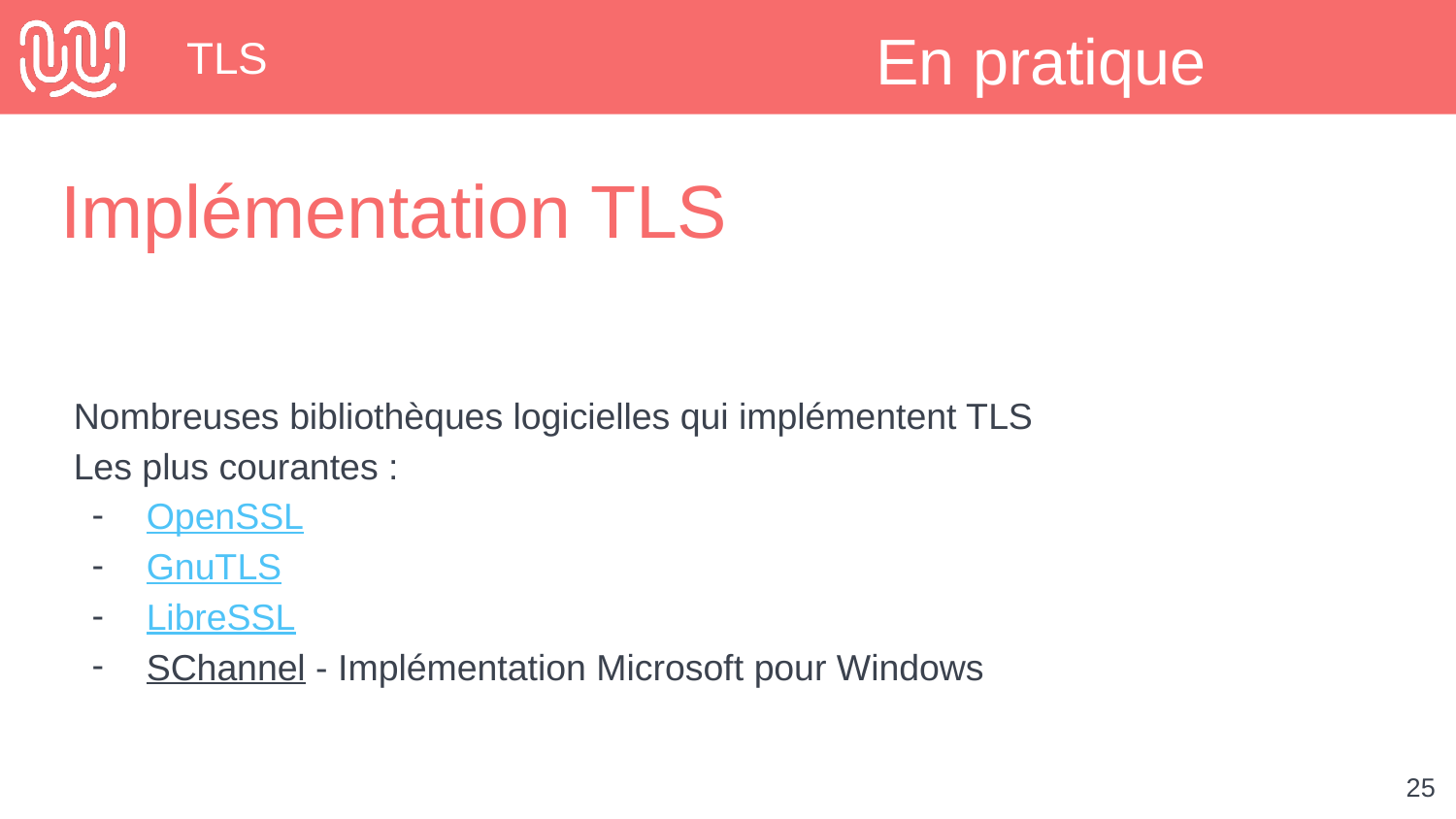

# TLS
En pratique
Implémentation TLS
Nombreuses bibliothèques logicielles qui implémentent TLS
Les plus courantes :
OpenSSL
GnuTLS
LibreSSL
SChannel - Implémentation Microsoft pour Windows
25